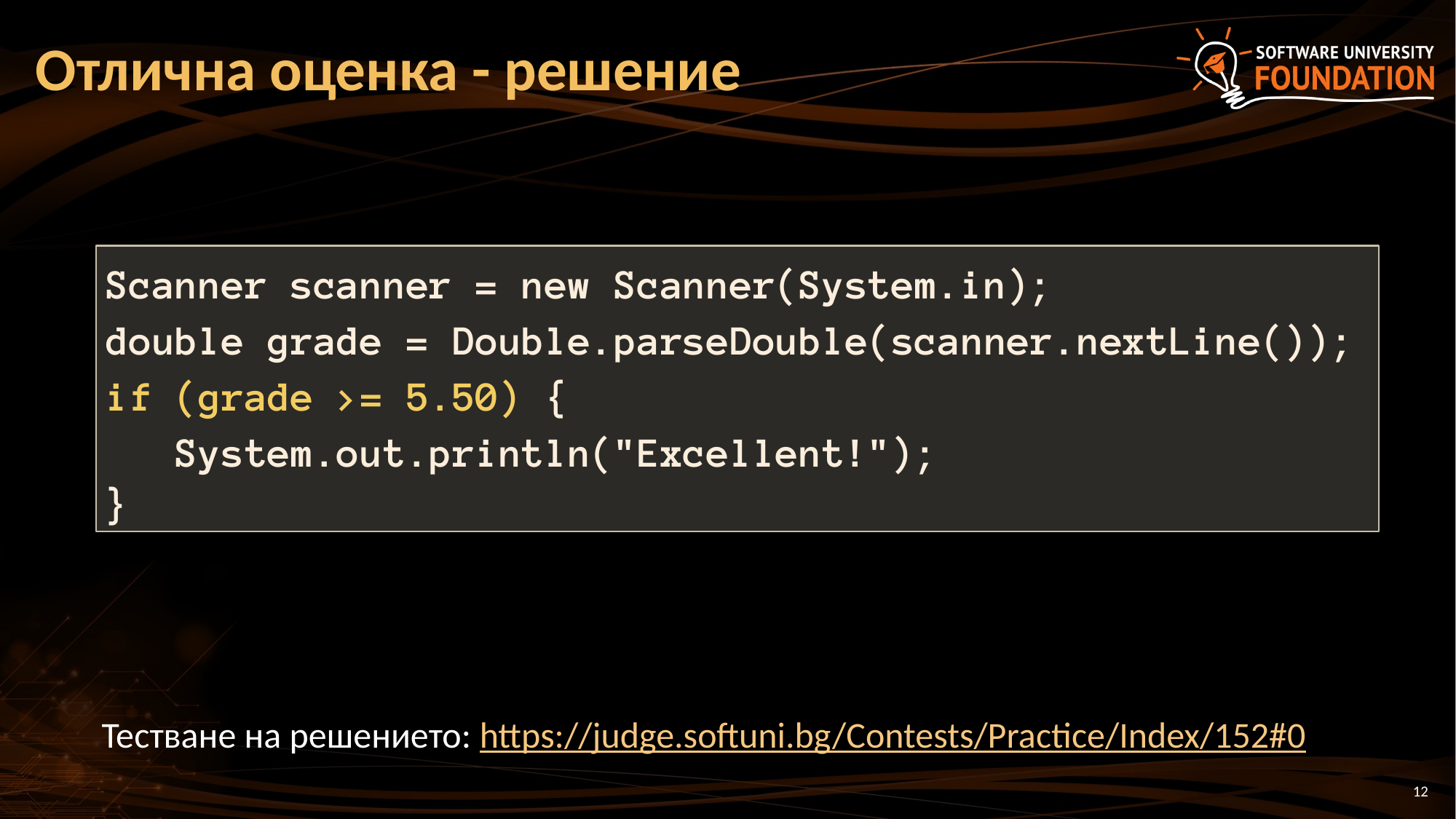

# Отлична оценка - решение
Scanner scanner = new Scanner(System.in);
double grade = Double.parseDouble(scanner.nextLine());
if (grade >= 5.50) {
   System.out.println("Excellent!");
}
Тестване на решението: https://judge.softuni.bg/Contests/Practice/Index/152#0
12